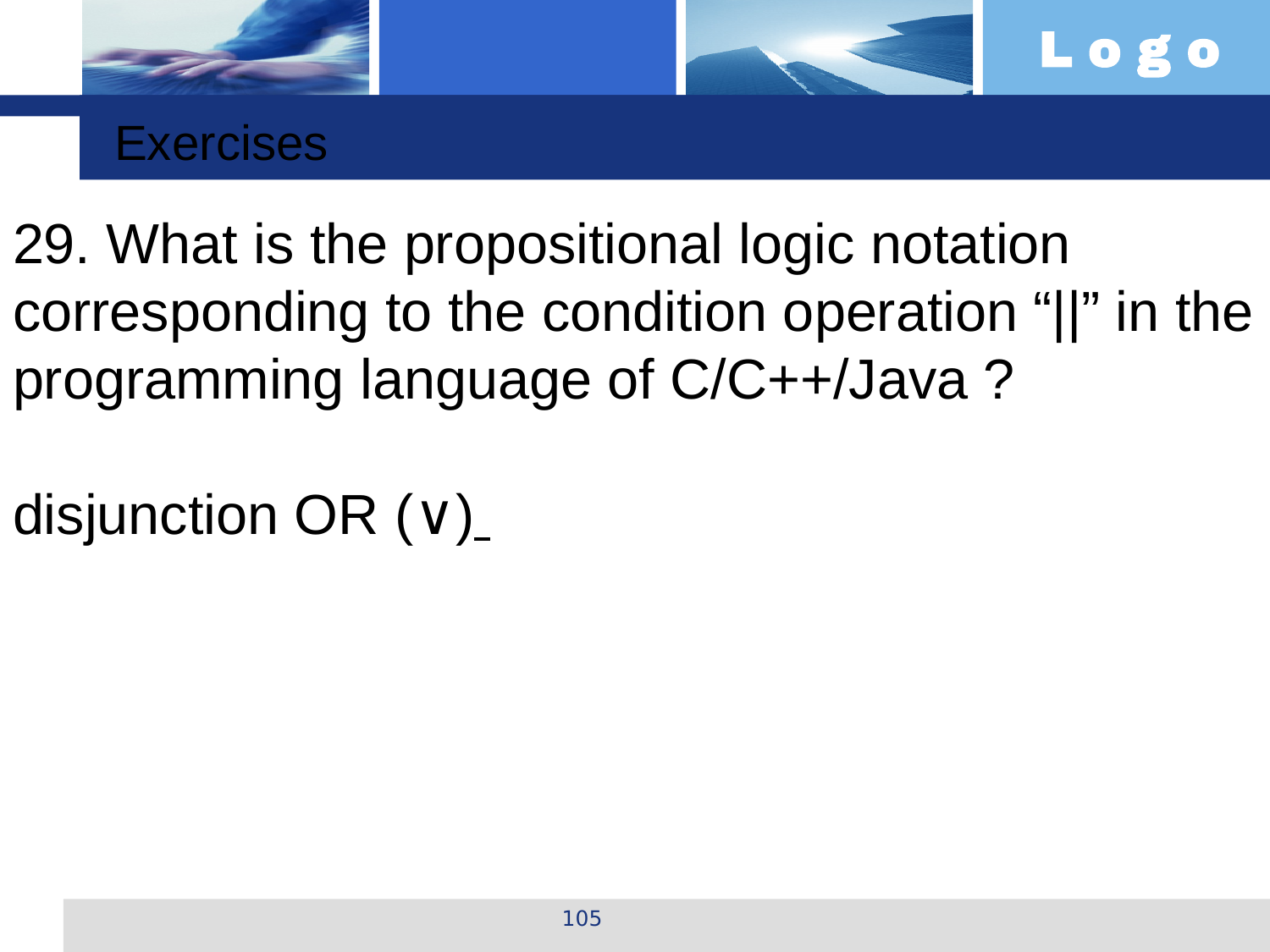

Exercises
29. What is the propositional logic notation corresponding to the condition operation “||” in the programming language of C/C++/Java ?

disjunction OR (∨)
105